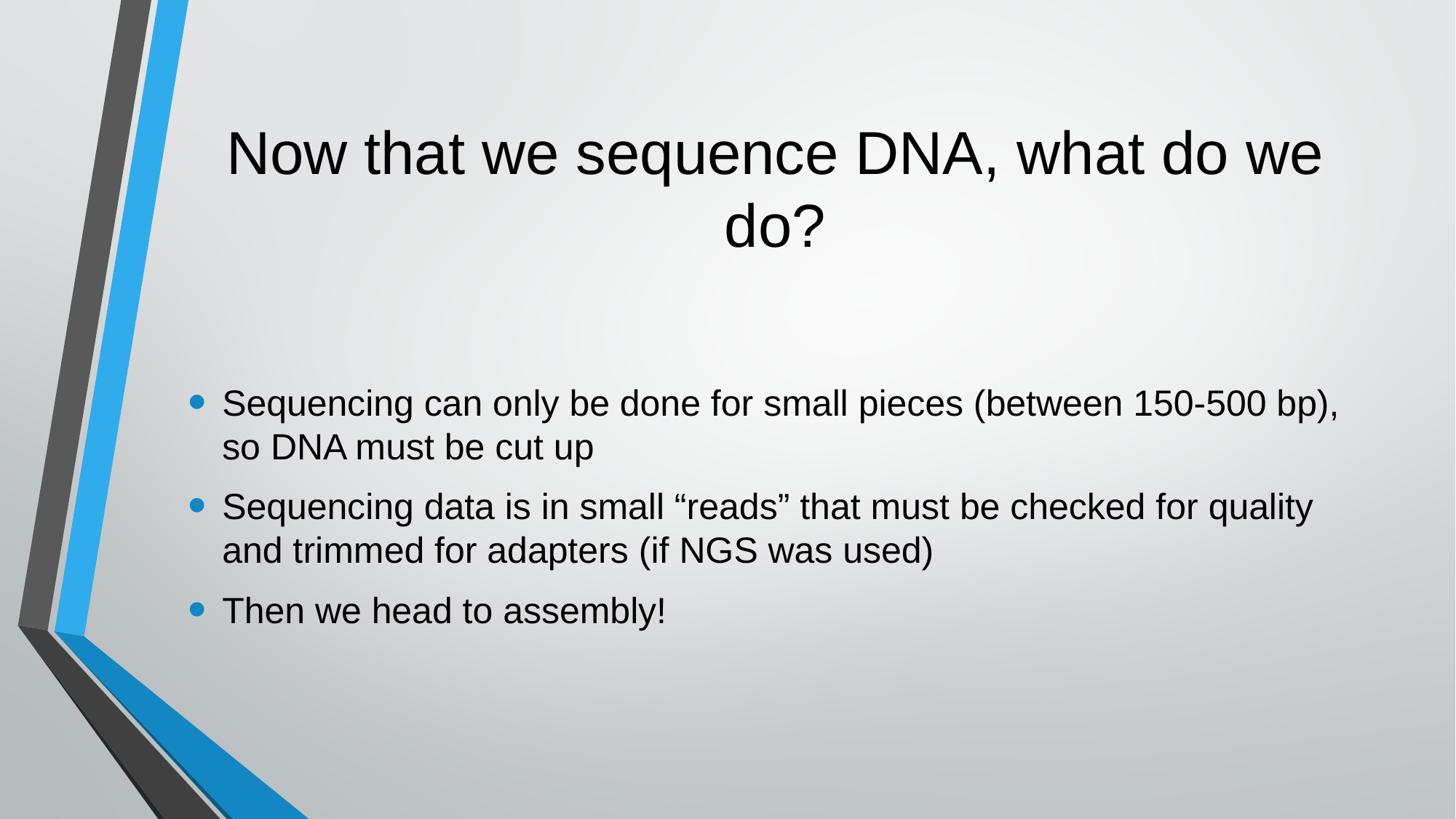

# Now that we sequence DNA, what do we do?
Sequencing can only be done for small pieces (between 150-500 bp), so DNA must be cut up
Sequencing data is in small “reads” that must be checked for quality and trimmed for adapters (if NGS was used)
Then we head to assembly!